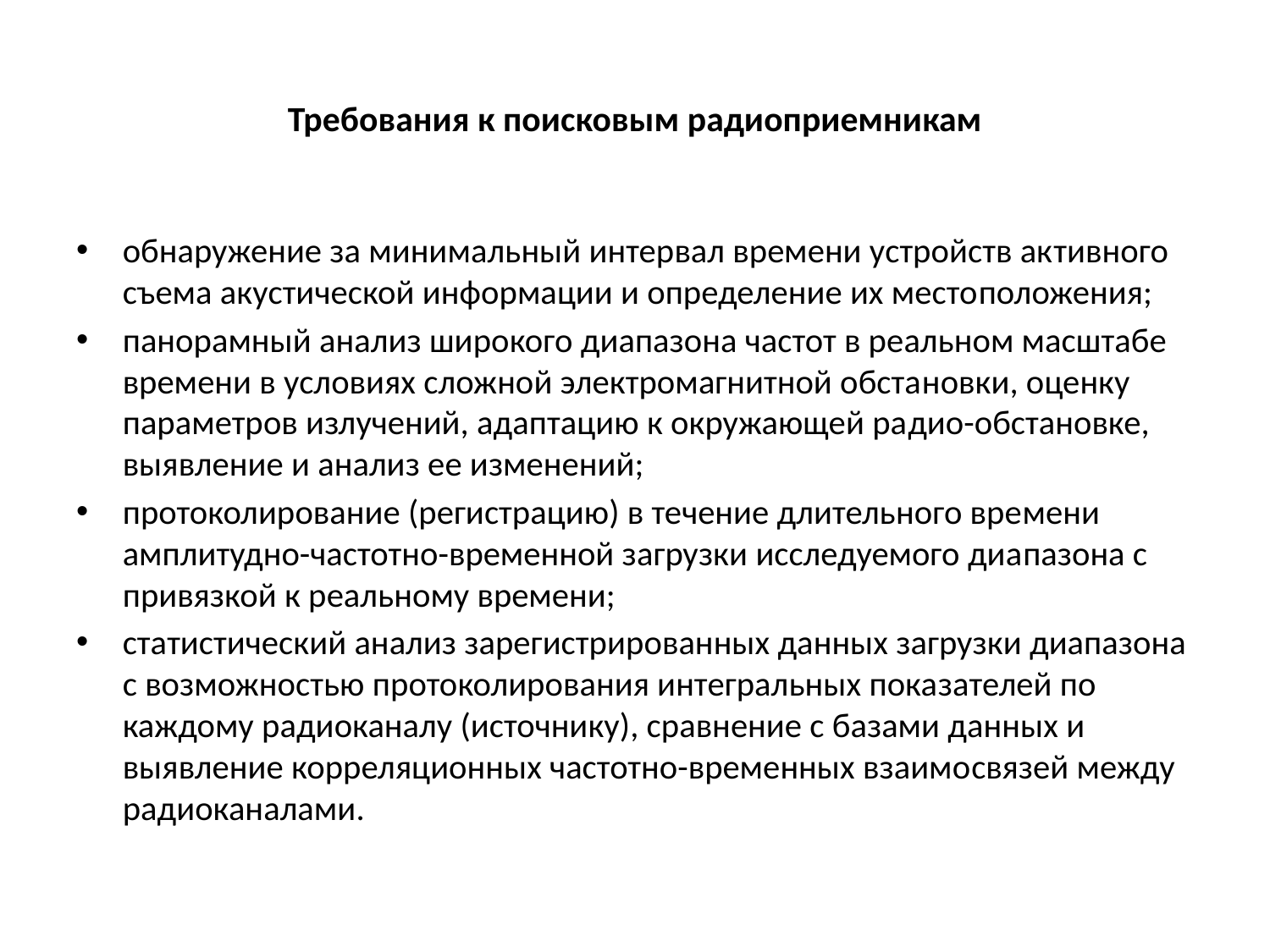

# Требования к поисковым радиоприемникам
обнаружение за минимальный интервал времени устройств ак­тивного съема акустической информации и определение их место­положения;
панорамный анализ широкого диапазона частот в реальном масштабе времени в условиях сложной электромагнитной обста­новки, оценку параметров излучений, адаптацию к окружающей ра­дио-обстановке, выявление и анализ ее изменений;
протоколирование (регистрацию) в течение длительного вре­мени амплитудно-частотно-временной загрузки исследуемого диа­пазона с привязкой к реальному времени;
статистический анализ зарегистрированных данных загрузки диапазона с возможностью протоколирования интегральных пока­зателей по каждому радиоканалу (источнику), сравнение с базами данных и выявление корреляционных частотно-временных взаимо­связей между радиоканалами.